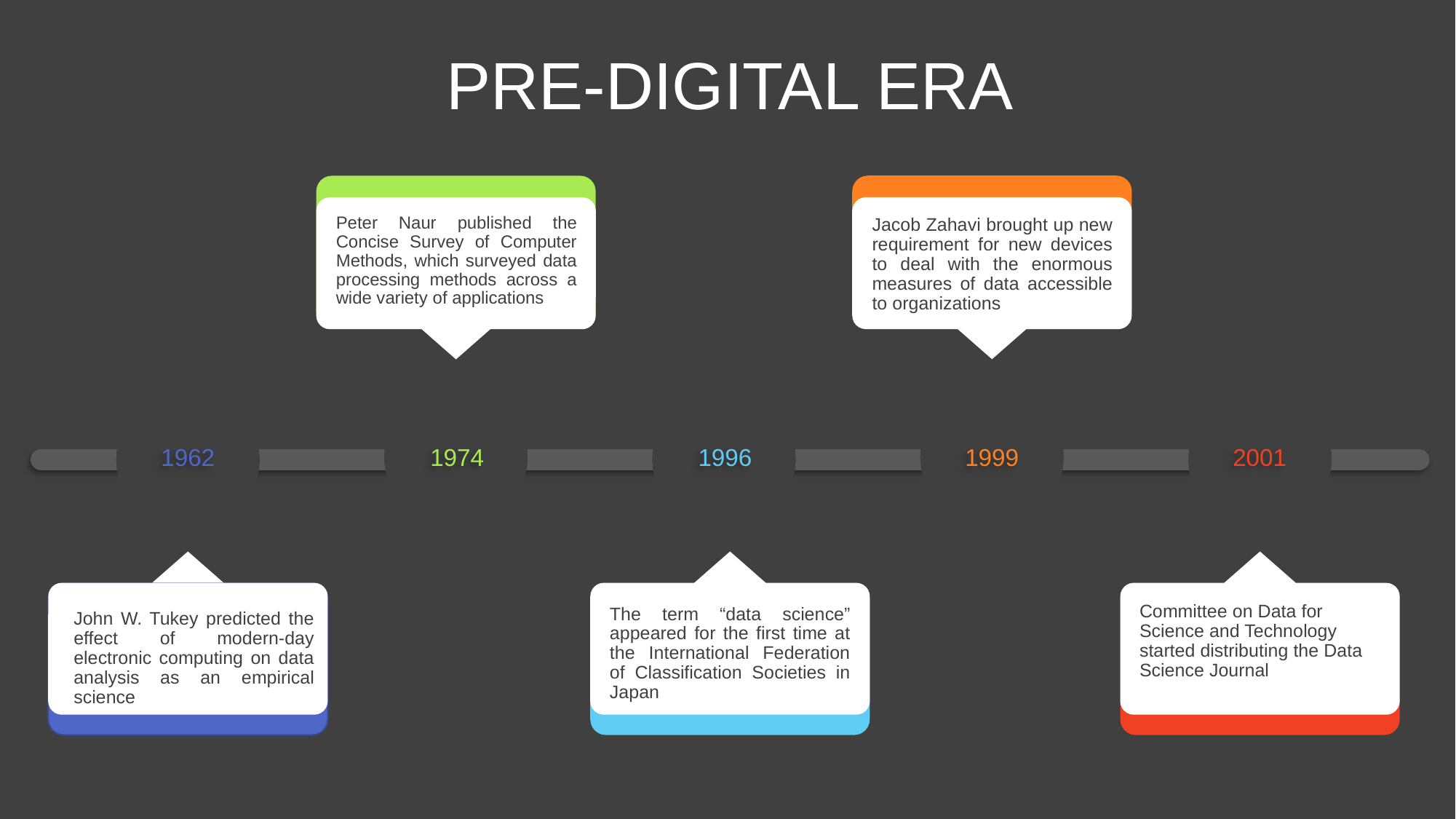

# PRE-DIGITAL ERA
Peter Naur published the Concise Survey of Computer Methods, which surveyed data processing methods across a wide variety of applications
Jacob Zahavi brought up new requirement for new devices to deal with the enormous measures of data accessible to organizations
1962
1999
2001
1974
1996
Committee on Data for Science and Technology started distributing the Data Science Journal
The term “data science” appeared for the first time at the International Federation of Classification Societies in Japan
John W. Tukey predicted the effect of modern-day electronic computing on data analysis as an empirical science